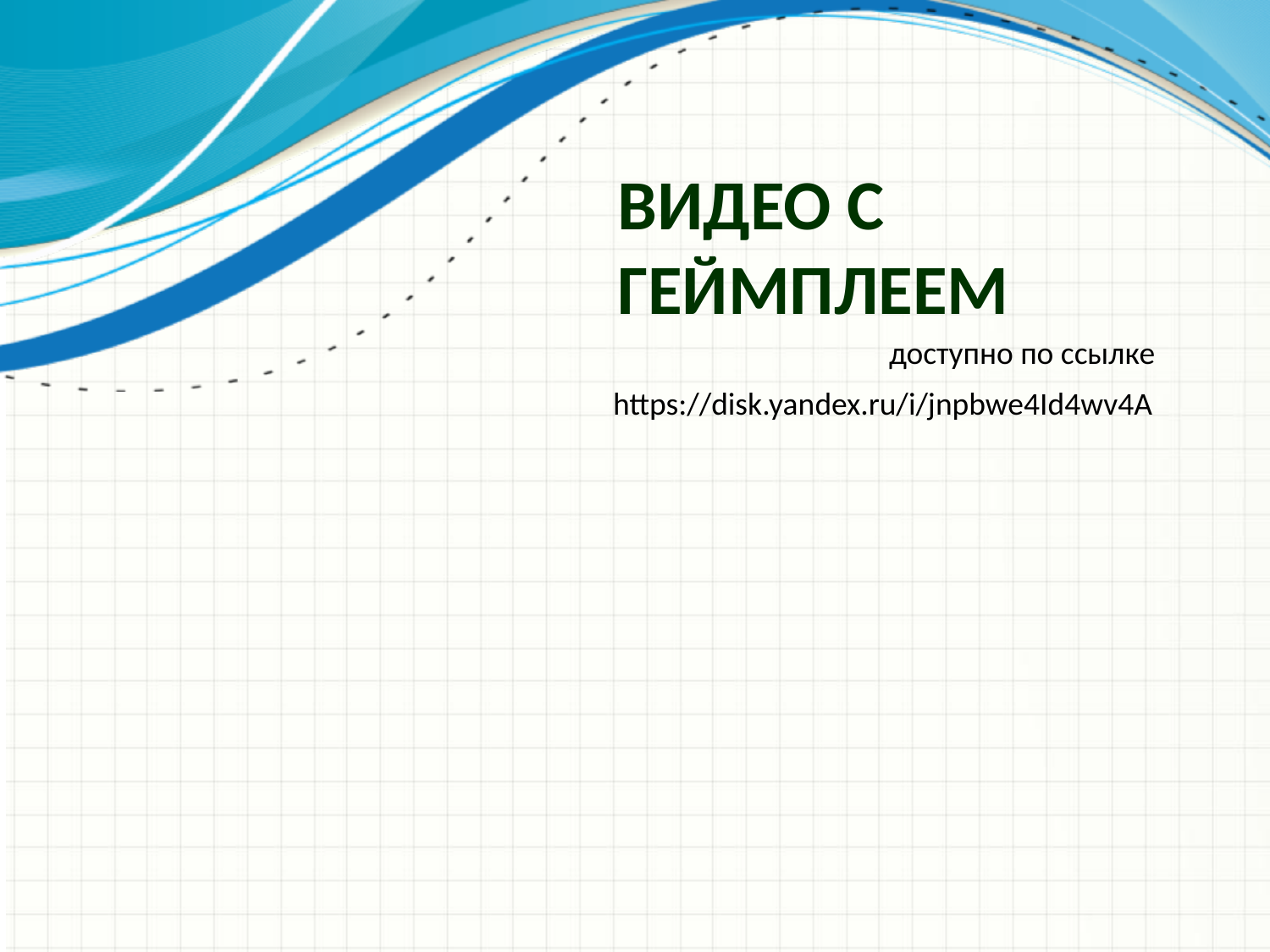

# Видео с геймплеем
доступно по ссылке
https://disk.yandex.ru/i/jnpbwe4Id4wv4A